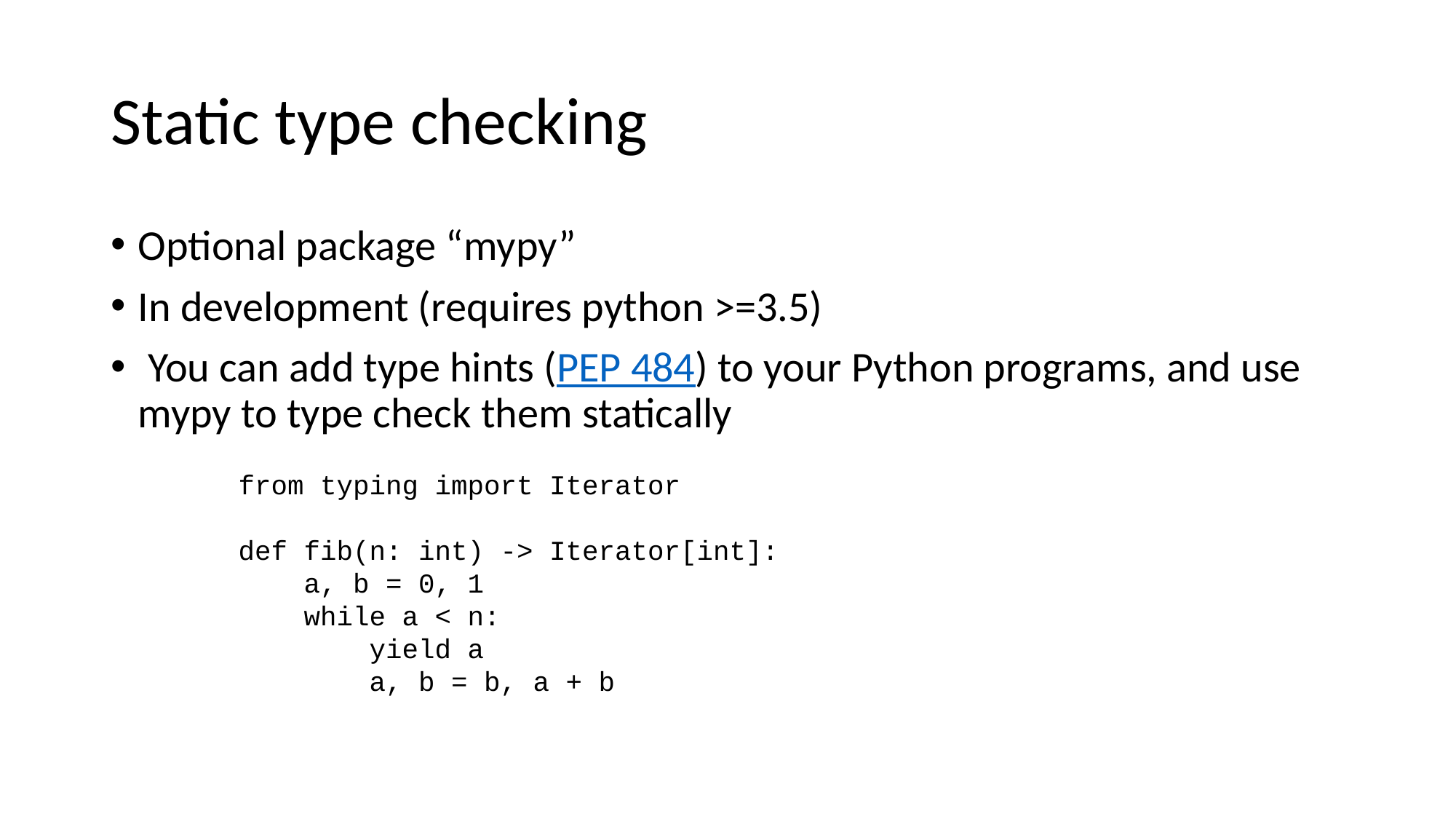

# Static type checking
Optional package “mypy”
In development (requires python >=3.5)
 You can add type hints (PEP 484) to your Python programs, and use mypy to type check them statically

from typing import Iterator

def fib(n: int) -> Iterator[int]:
    a, b = 0, 1
    while a < n:
        yield a
        a, b = b, a + b